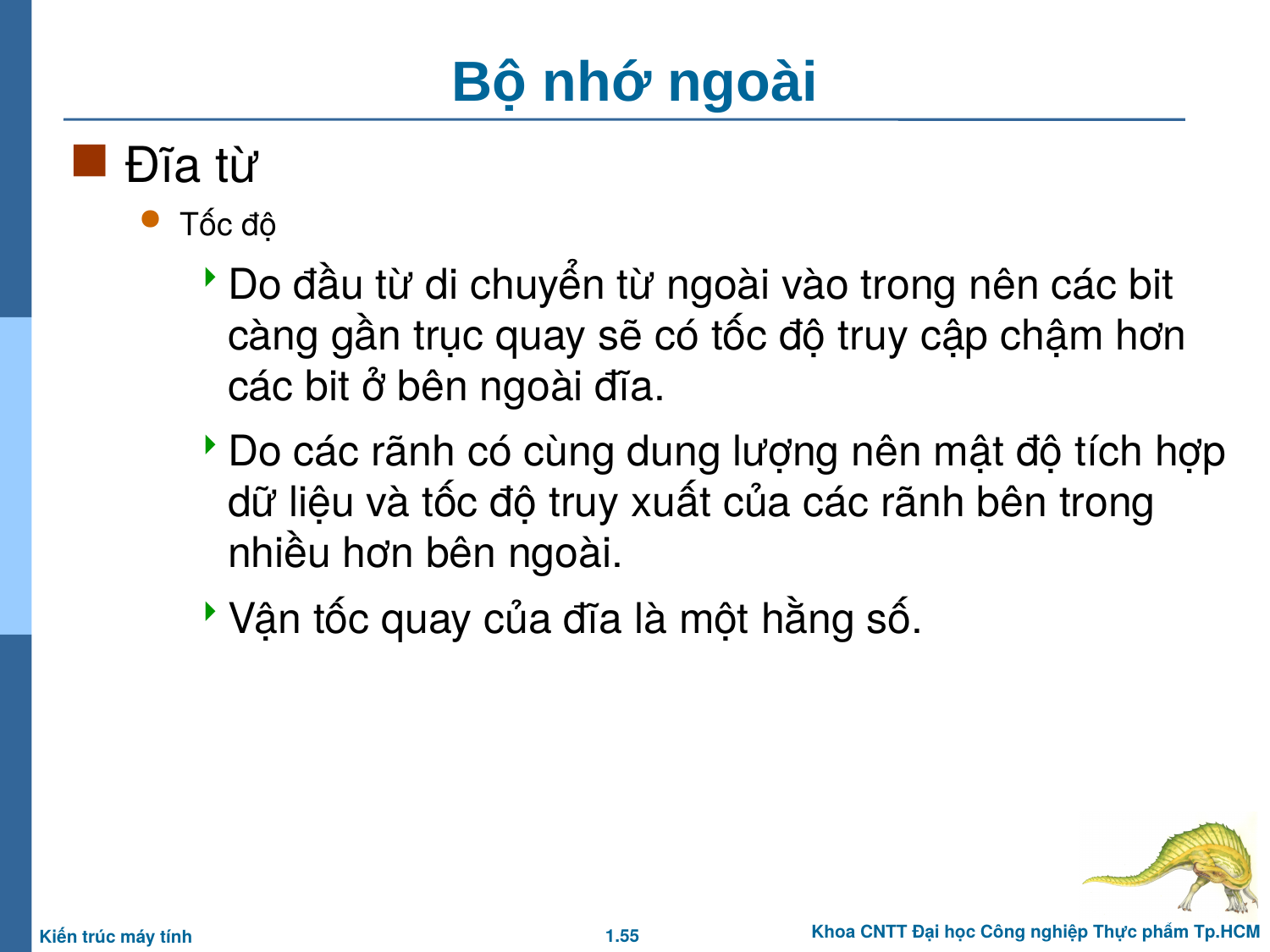

# Bộ nhớ ngoài
Đĩa từ
Tốc độ
Do đầu từ di chuyển từ ngoài vào trong nên các bit càng gần trục quay sẽ có tốc độ truy cập chậm hơn các bit ở bên ngoài đĩa.
Do các rãnh có cùng dung lượng nên mật độ tích hợp dữ liệu và tốc độ truy xuất của các rãnh bên trong nhiều hơn bên ngoài.
Vận tốc quay của đĩa là một hằng số.